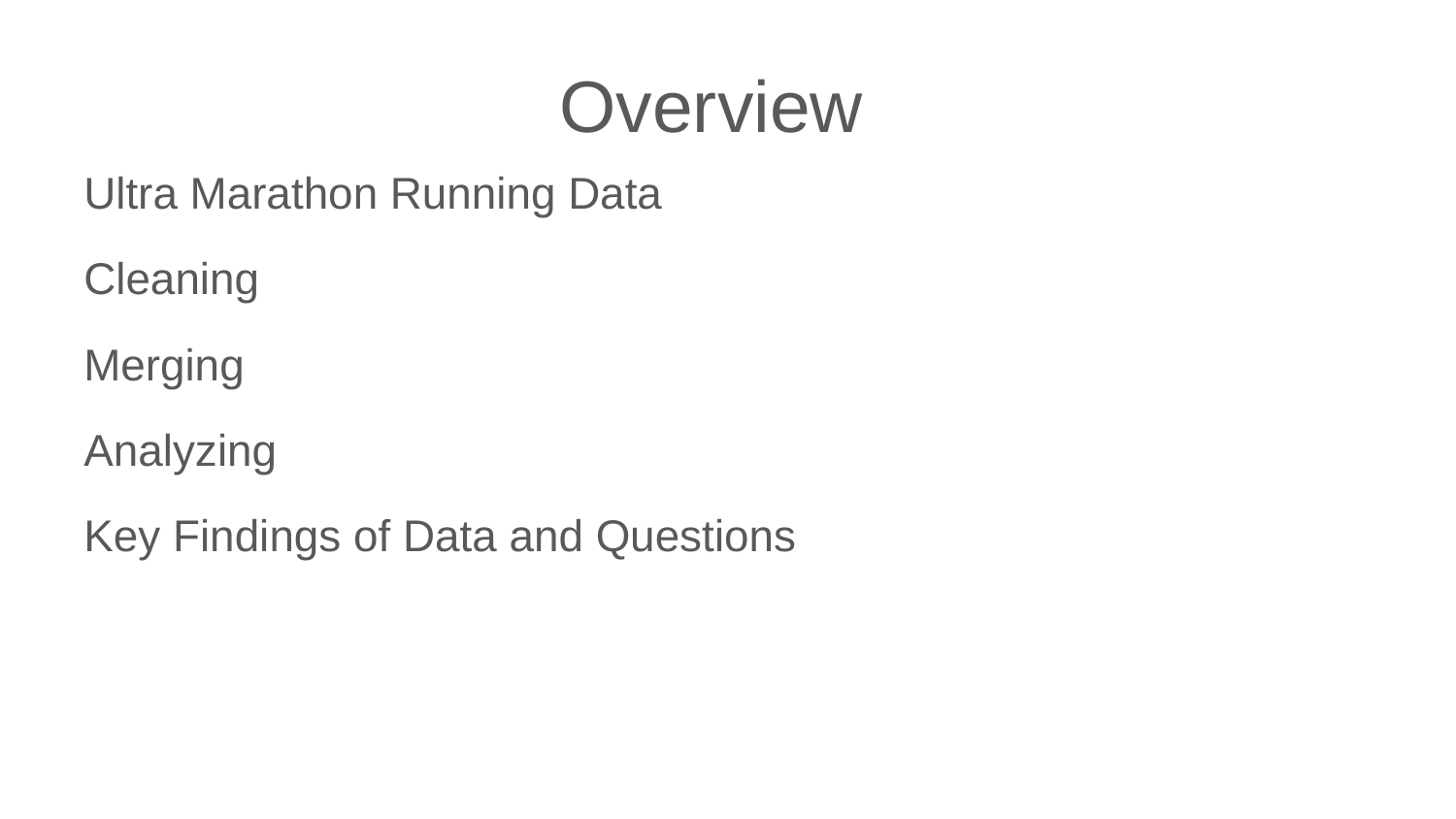

Overview
Ultra Marathon Running Data
Cleaning
Merging
Analyzing
Key Findings of Data and Questions